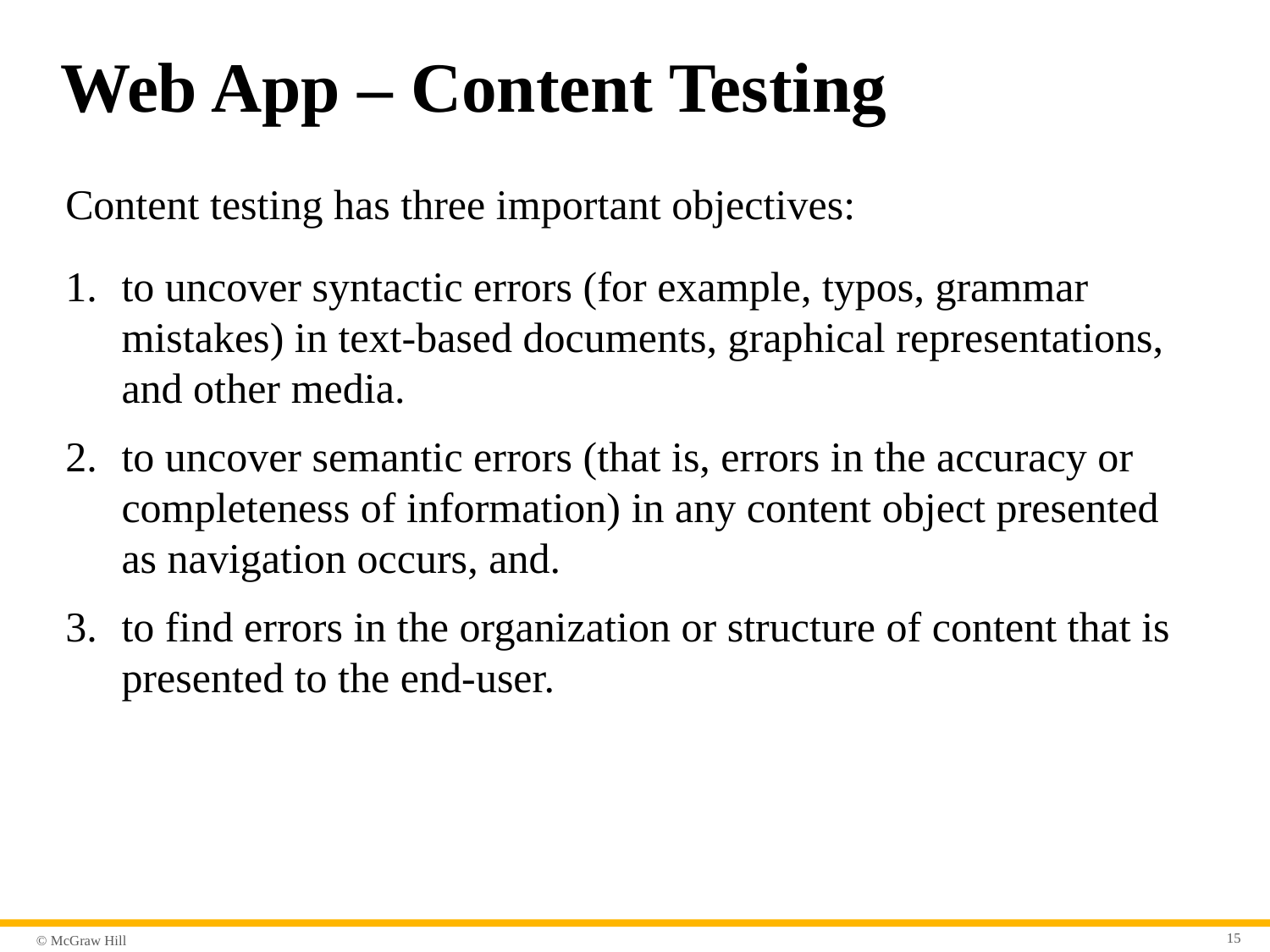

# Web App – Content Testing
Content testing has three important objectives:
to uncover syntactic errors (for example, typos, grammar mistakes) in text-based documents, graphical representations, and other media.
to uncover semantic errors (that is, errors in the accuracy or completeness of information) in any content object presented as navigation occurs, and.
to find errors in the organization or structure of content that is presented to the end-user.
15